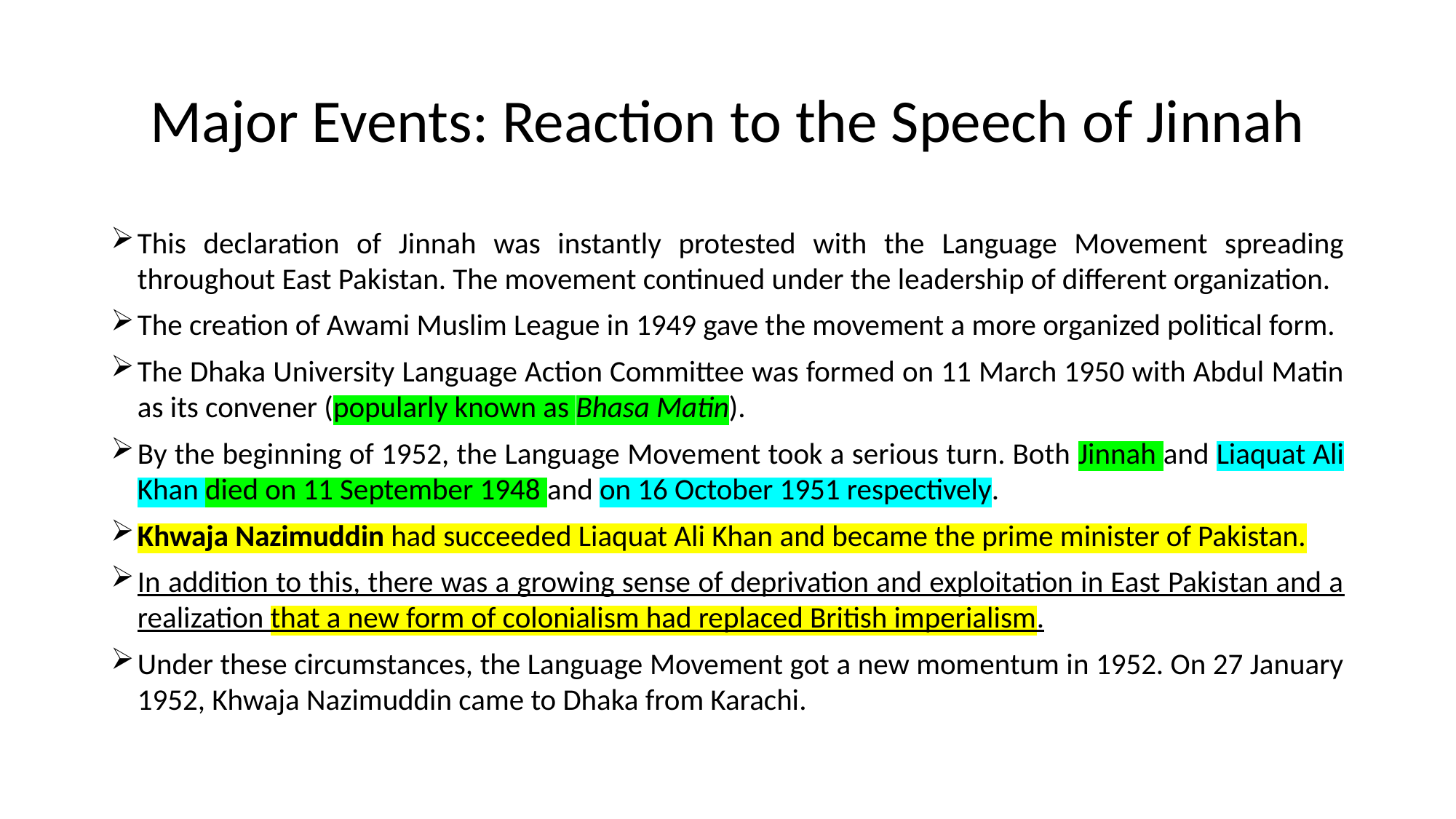

# Major Events: Reaction to the Speech of Jinnah
This declaration of Jinnah was instantly protested with the Language Movement spreading throughout East Pakistan. The movement continued under the leadership of different organization.
The creation of Awami Muslim League in 1949 gave the movement a more organized political form.
The Dhaka University Language Action Committee was formed on 11 March 1950 with Abdul Matin as its convener (popularly known as Bhasa Matin).
By the beginning of 1952, the Language Movement took a serious turn. Both Jinnah and Liaquat Ali Khan died on 11 September 1948 and on 16 October 1951 respectively.
Khwaja Nazimuddin had succeeded Liaquat Ali Khan and became the prime minister of Pakistan.
In addition to this, there was a growing sense of deprivation and exploitation in East Pakistan and a realization that a new form of colonialism had replaced British imperialism.
Under these circumstances, the Language Movement got a new momentum in 1952. On 27 January 1952, Khwaja Nazimuddin came to Dhaka from Karachi.